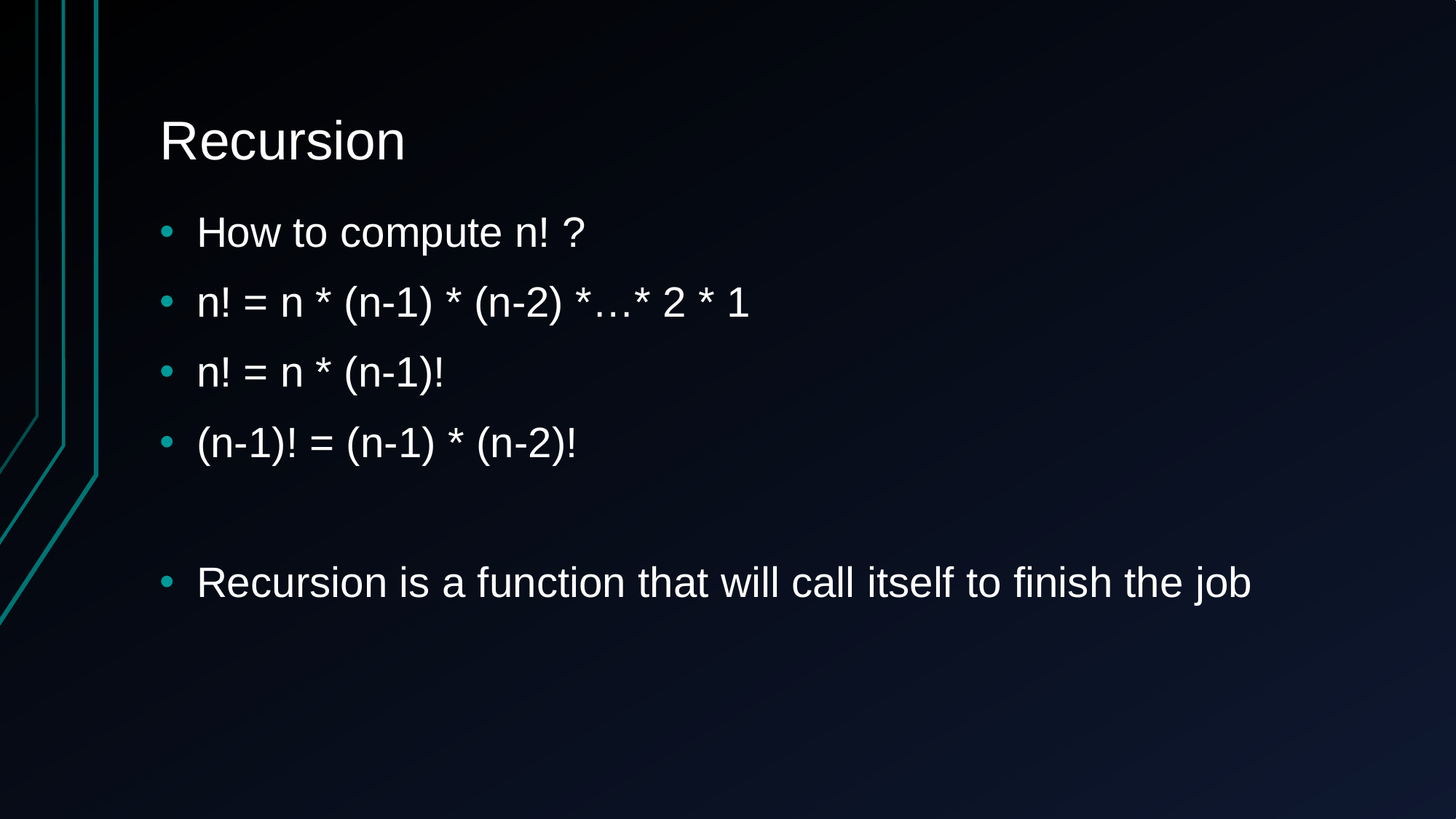

# Recursion
How to compute n! ?
n! = n * (n-1) * (n-2) *…* 2 * 1
n! = n * (n-1)!
(n-1)! = (n-1) * (n-2)!

Recursion is a function that will call itself to finish the job